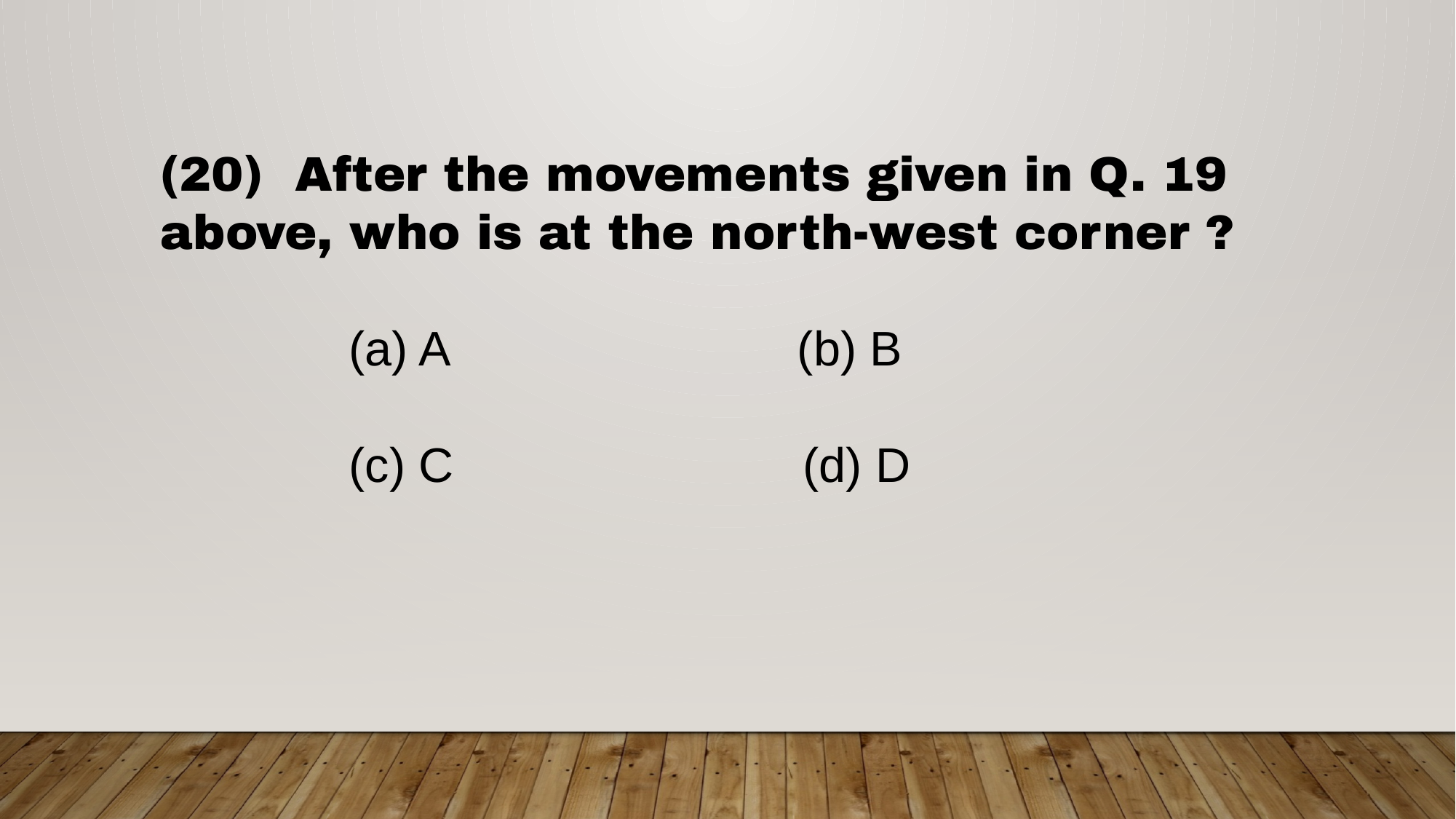

(20)  After the movements given in Q. 19 above, who is at the north-west corner ?

              (a) A                          (b) B

              (c) C                          (d) D